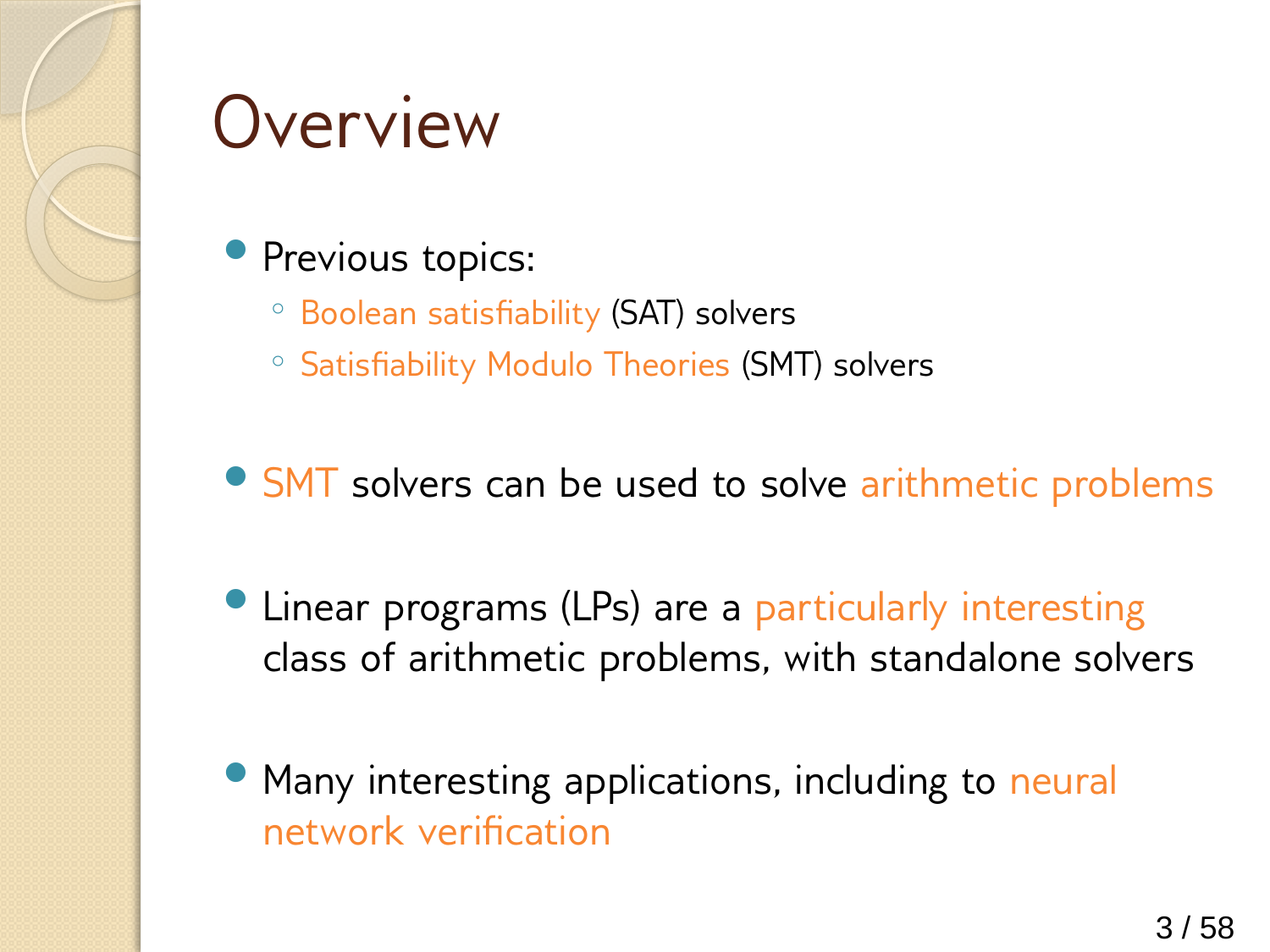

# Overview
Previous topics:
Boolean satisfiability (SAT) solvers
Satisfiability Modulo Theories (SMT) solvers

SMT solvers can be used to solve arithmetic problems

Linear programs (LPs) are a particularly interesting class of arithmetic problems, with standalone solvers

Many interesting applications, including to neural network verification